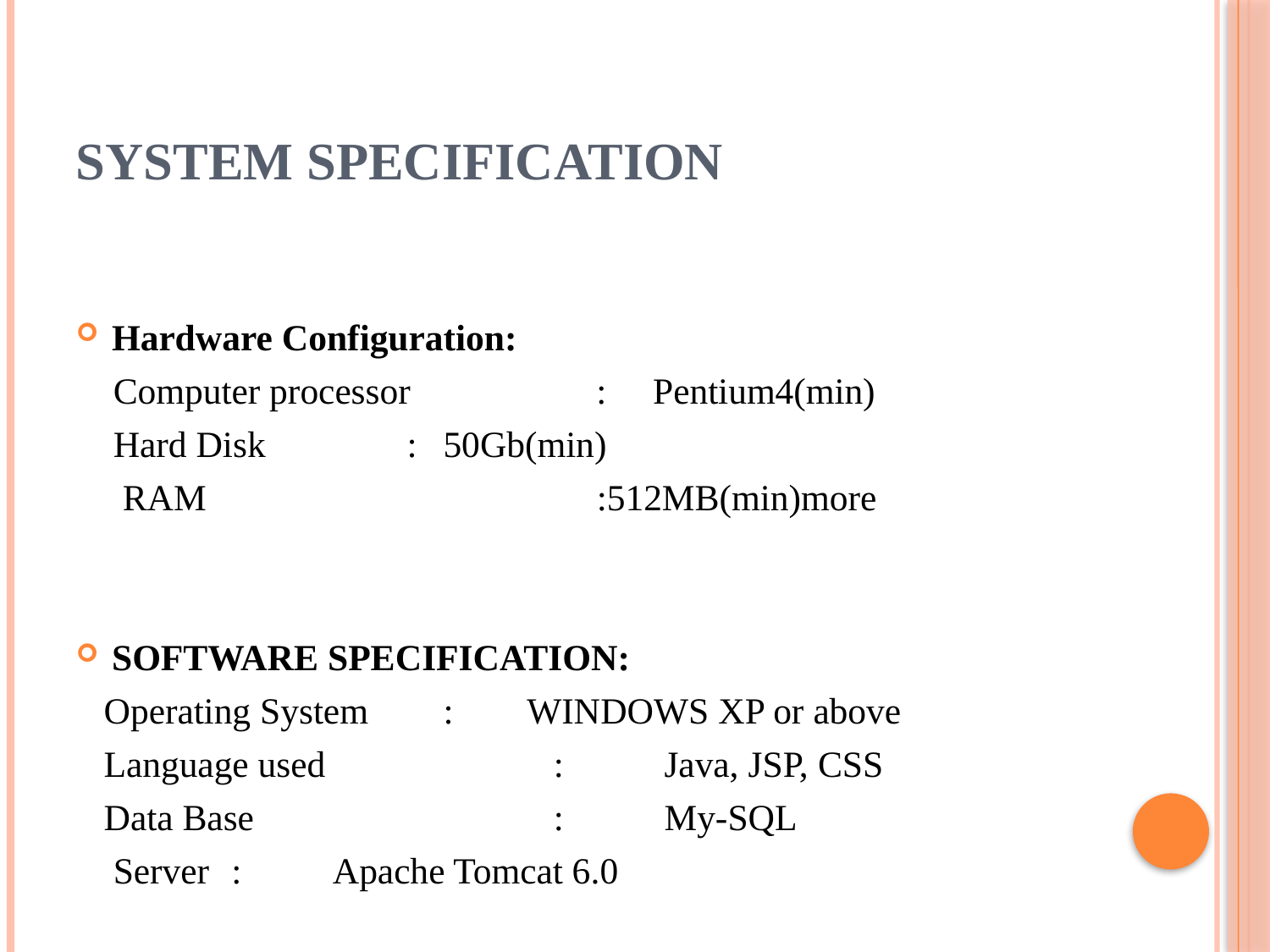

# SYSTEM SPECIFICATION

Hardware Configuration:
    Computer processor                    :     Pentium4(min)
    Hard Disk			        :	50Gb(min)
     RAM                                          :512MB(min)more

SOFTWARE SPECIFICATION:
   Operating System		:        WINDOWS XP or above
   Language used                    	:	Java, JSP, CSS
   Data Base                            	:	My-SQL
    Server			 :	Apache Tomcat 6.0